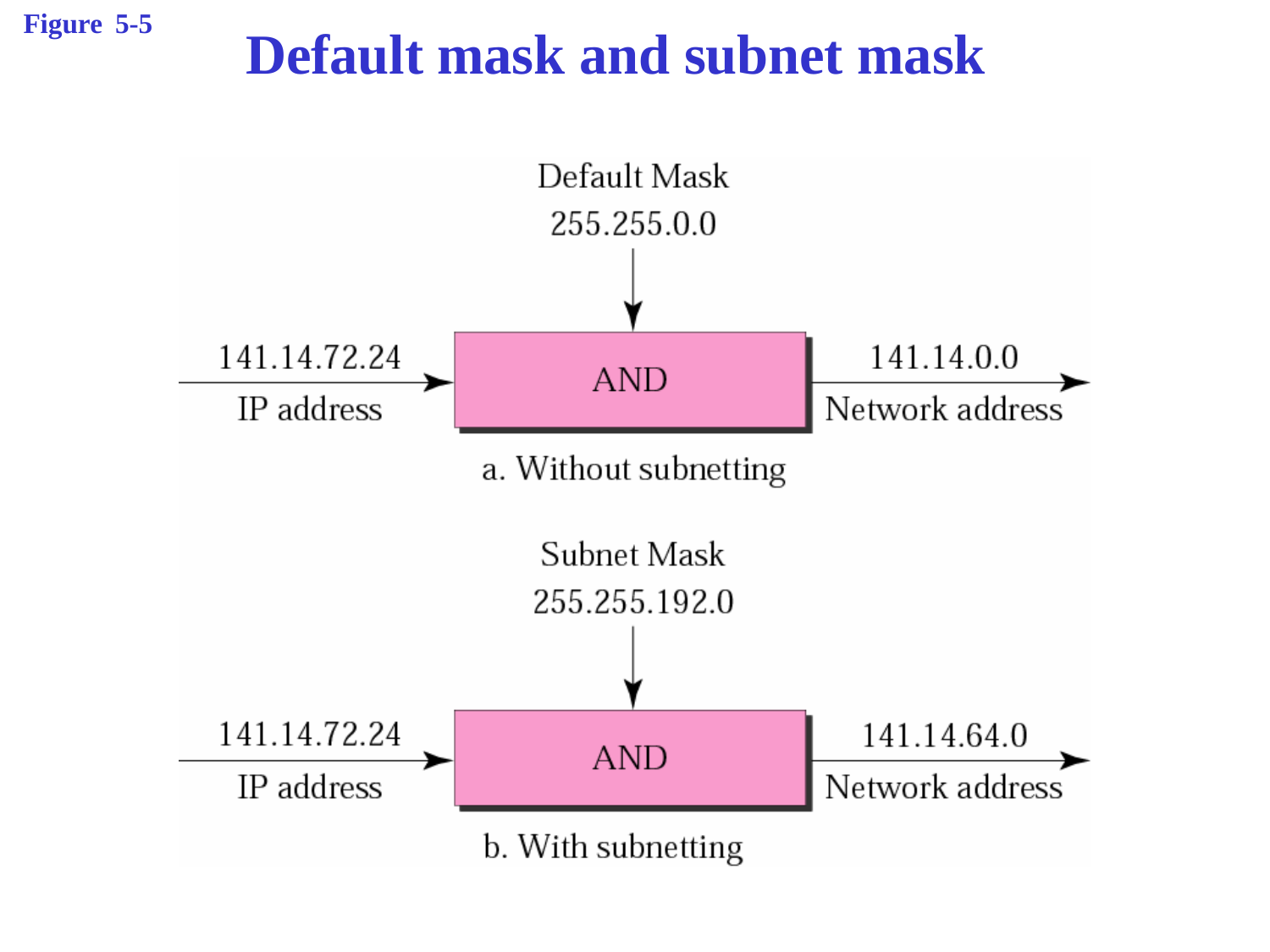

Figure 5-5
# Default mask and subnet mask

McGraw-Hill
©The McGraw-Hill Companies, Inc., 2000